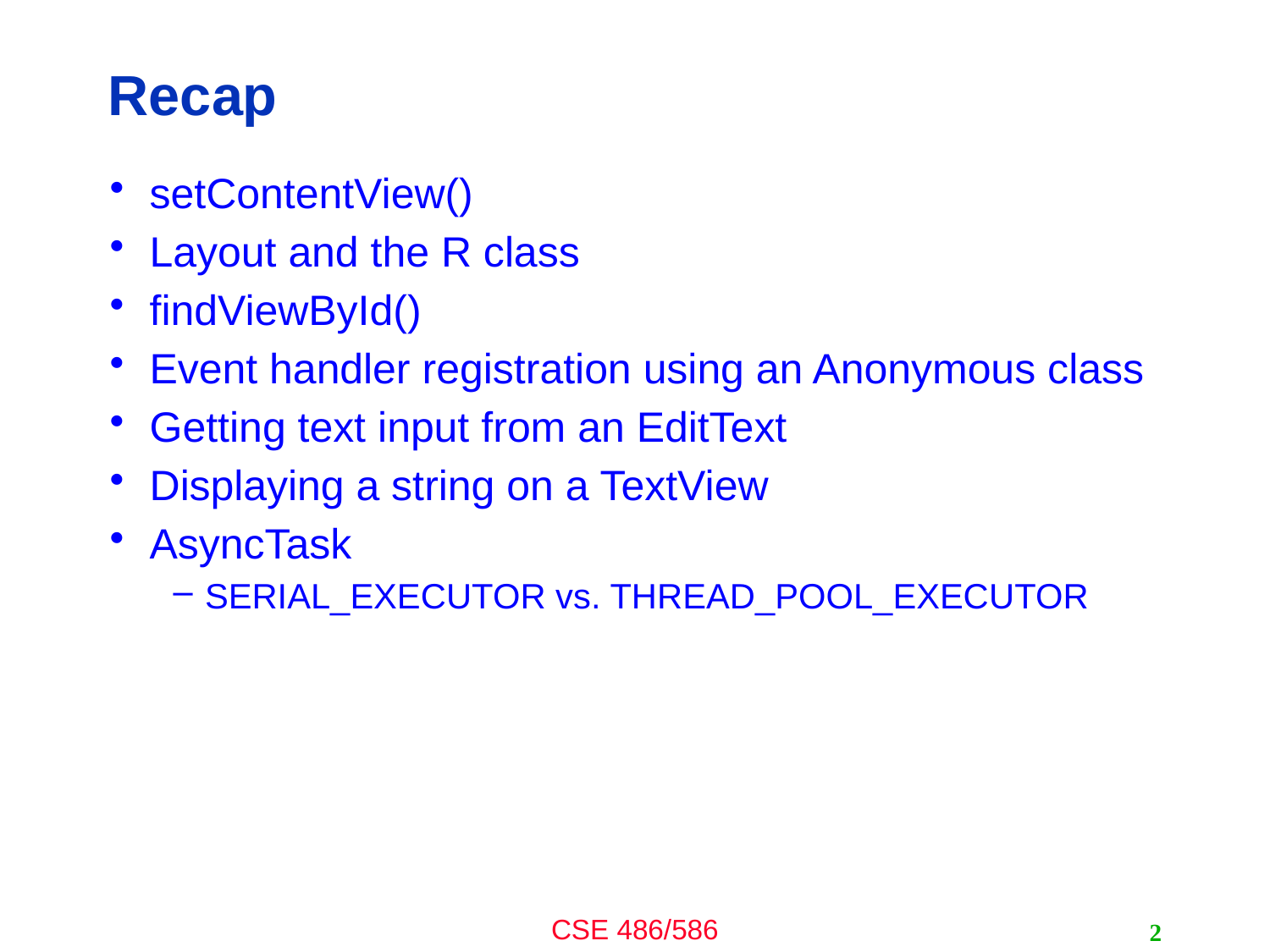

# Recap
setContentView()
Layout and the R class
findViewById()
Event handler registration using an Anonymous class
Getting text input from an EditText
Displaying a string on a TextView
AsyncTask
SERIAL_EXECUTOR vs. THREAD_POOL_EXECUTOR
2